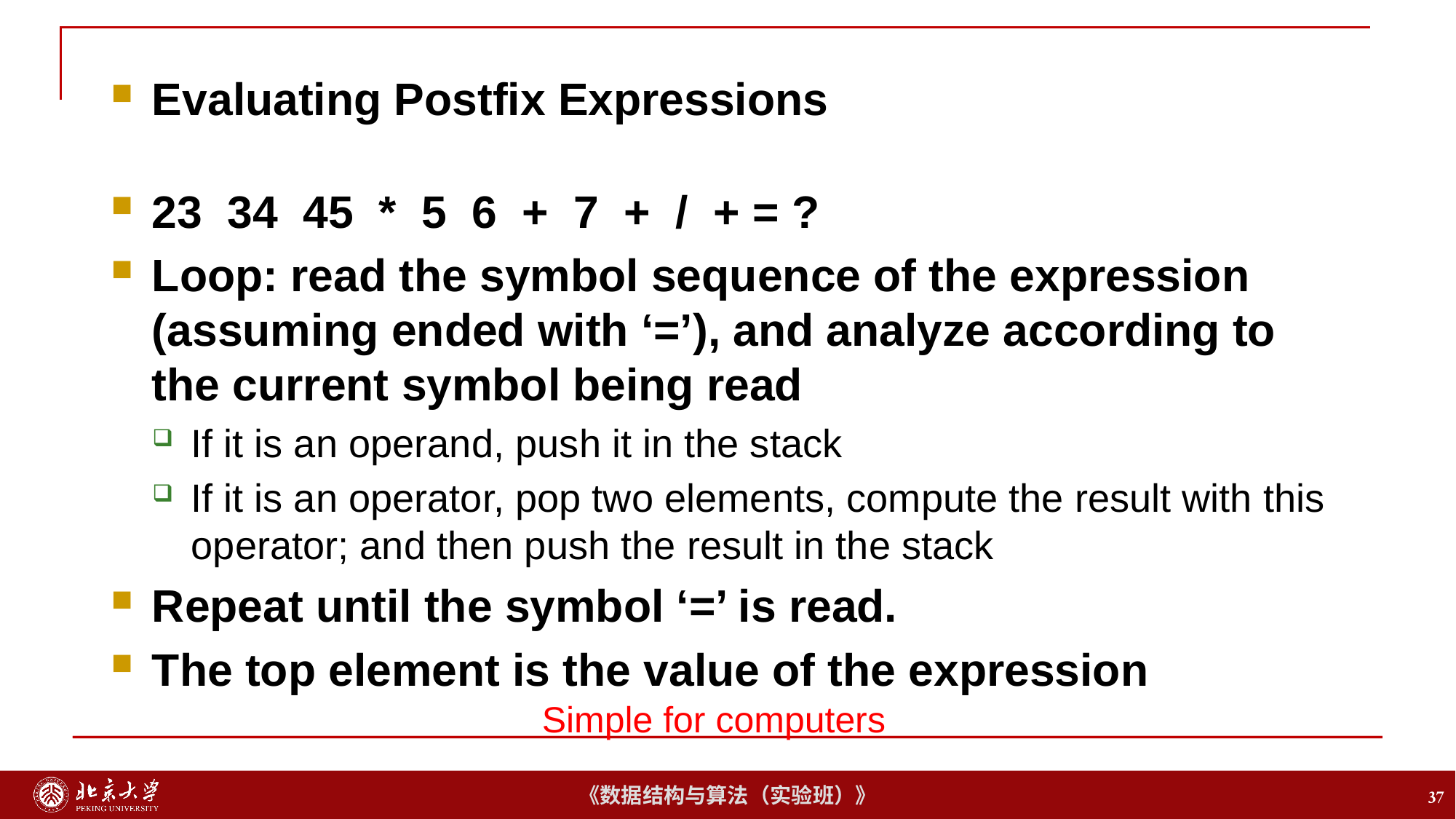

23  34  45  *  5  6  +  7  +  /  + = ?
Loop: read the symbol sequence of the expression (assuming ended with ‘=’), and analyze according to the current symbol being read
If it is an operand, push it in the stack
If it is an operator, pop two elements, compute the result with this operator; and then push the result in the stack
Repeat until the symbol ‘=’ is read.
The top element is the value of the expression
Evaluating Postfix Expressions
Simple for computers
37